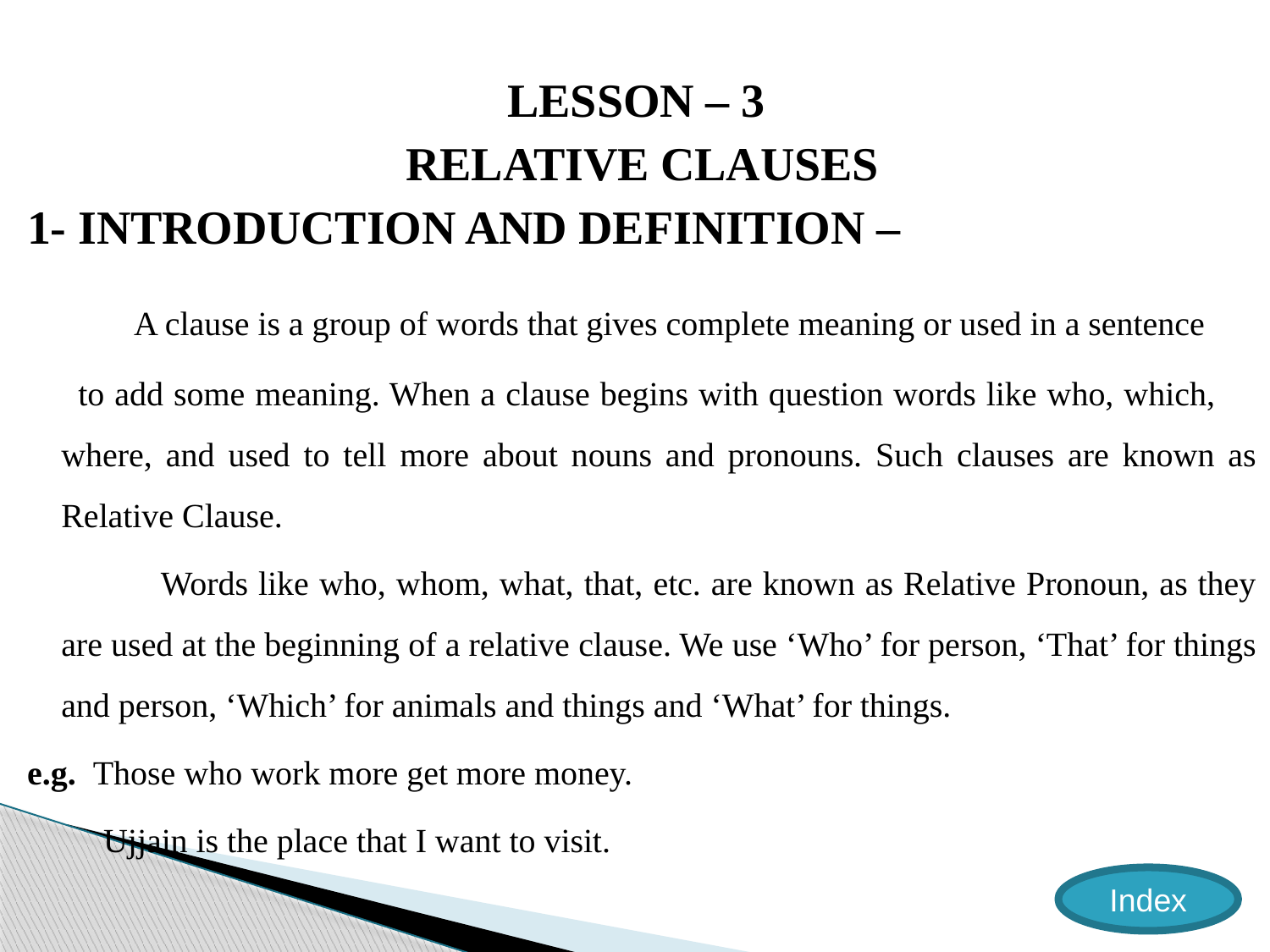

LESSON – 3
RELATIVE CLAUSES
1- INTRODUCTION AND DEFINITION –
         A clause is a group of words that gives complete meaning or used in a sentence
     to add some meaning. When a clause begins with question words like who, which,     where, and used to tell more about nouns and pronouns. Such clauses are known as Relative Clause.
             Words like who, whom, what, that, etc. are known as Relative Pronoun, as they are used at the beginning of a relative clause. We use ‘Who’ for person, ‘That’ for things and person, ‘Which’ for animals and things and ‘What’ for things.
e.g.  Those who work more get more money.
         Ujjain is the place that I want to visit.

Index